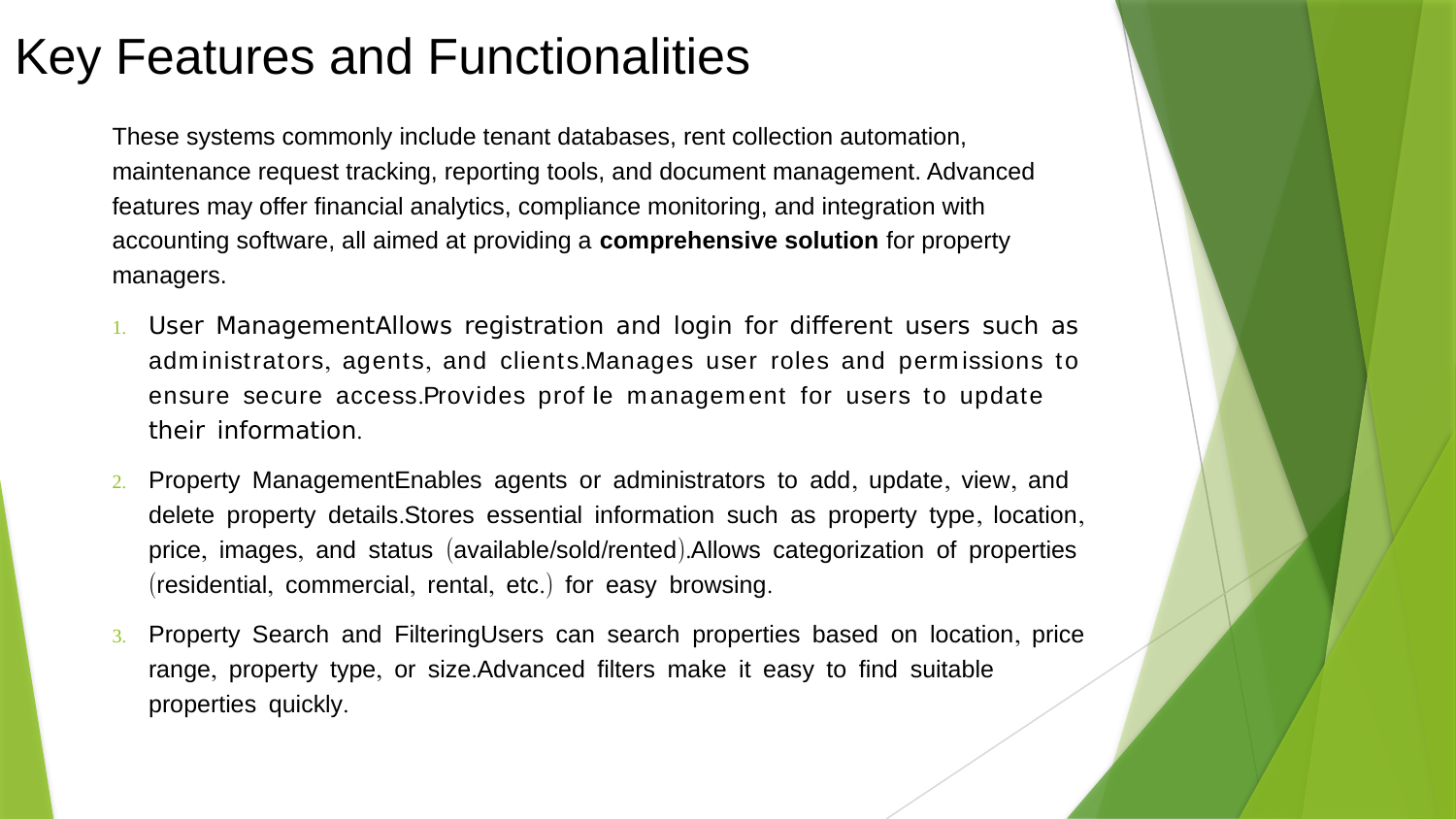

Key Features and Functionalities
# These systems commonly include tenant databases, rent collection automation, maintenance request tracking, reporting tools, and document management. Advanced features may offer financial analytics, compliance monitoring, and integration with accounting software, all aimed at providing a comprehensive solution for property managers.
User ManagementAllows registration and login for different users such as administrators, agents, and clients.Manages user roles and permissions to ensure secure access.Provides profile management for users to update their information.
Property ManagementEnables agents or administrators to add, update, view, and delete property details.Stores essential information such as property type, location, price, images, and status (available/sold/rented).Allows categorization of properties (residential, commercial, rental, etc.) for easy browsing.
Property Search and FilteringUsers can search properties based on location, price range, property type, or size.Advanced filters make it easy to find suitable properties quickly.